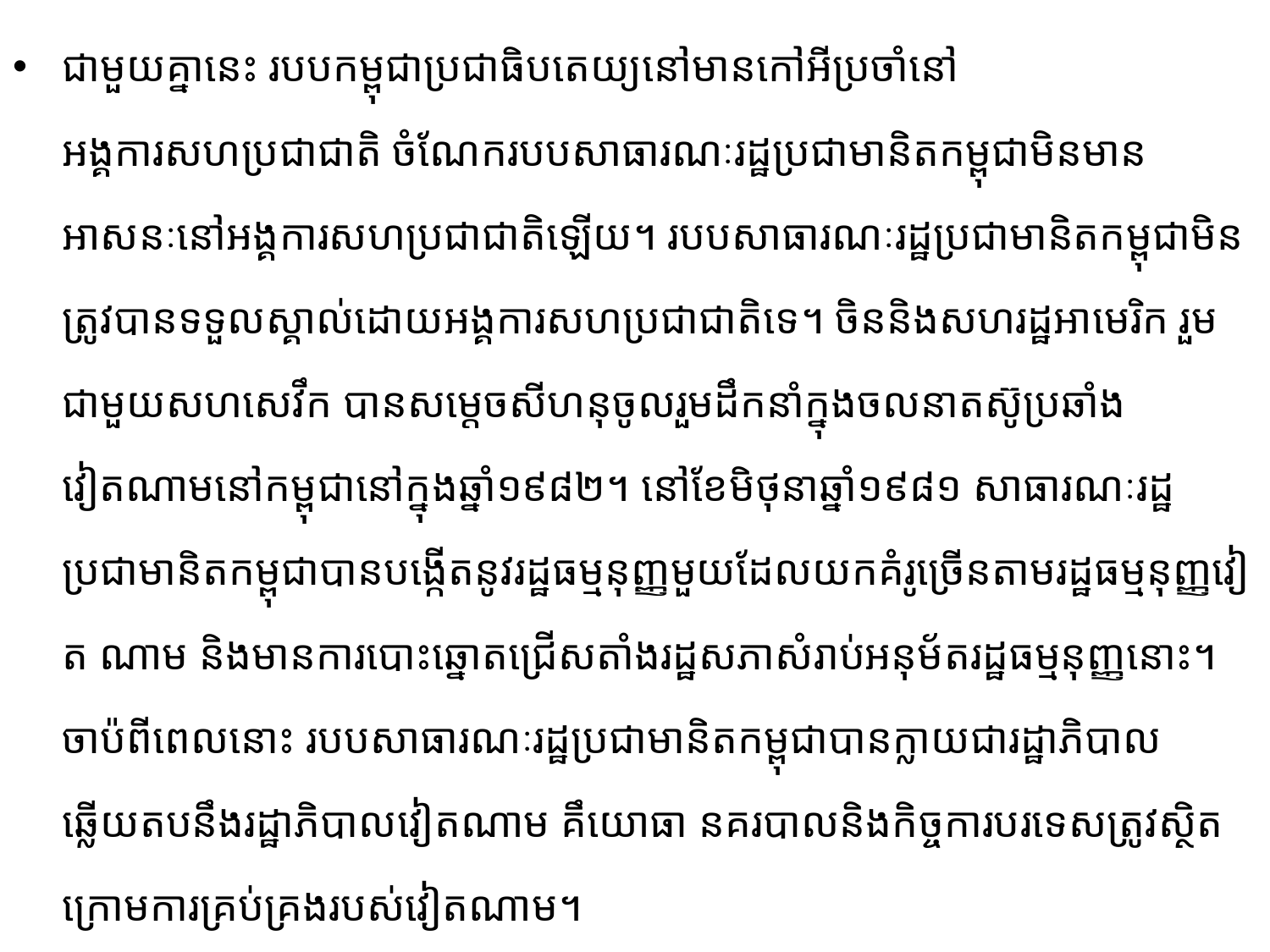

ជាមួយគ្នានេះ របបកម្ពុជាប្រជាធិបតេយ្យនៅមានកៅអីប្រចាំនៅអង្គការសហប្រជាជាតិ ចំណែករបបសា​ធារណៈរដ្ឋប្រជាមានិតកម្ពុជាមិនមានអាសនៈនៅអង្គការសហប្រជាជាតិឡើយ។ របបសាធារណៈរដ្ឋប្រជា​មានិត​កម្ពុជាមិនត្រូវបានទទួលស្គាល់ដោយអង្គការសហប្រជាជាតិទេ។ ចិននិងសហរដ្ឋអាមេរិក រួមជាមួយសហសេវឹក បានសម្តេចសីហនុចូលរួមដឹកនាំក្នុងចលនាតស៊ូប្រឆាំងវៀតណាមនៅកម្ពុជានៅក្នុងឆ្នាំ១៩៨២។ នៅខែមិថុនា​ឆ្នាំ១៩៨១ សាធារណៈរដ្ឋប្រជាមានិតកម្ពុជាបានបង្កើតនូវរដ្ឋធម្មនុញ្ញមួយដែលយកគំរូច្រើនតាមរដ្ឋធម្មនុញ្ញវៀត ណាម និងមានការបោះឆ្នោតជ្រើសតាំងរដ្ឋសភាសំរាប់អនុម័តរដ្ឋធម្មនុញ្ញនោះ។ ចាប៉ពីពេលនោះ របបសាធា​រណៈរដ្ឋប្រជាមានិតកម្ពុជាបានក្លាយជារដ្ឋាភិបាលឆ្លើយតបនឹងរដ្ឋាភិបាលវៀតណាម គឹយោធា នគរបាលនិងកិច្ច​ការបរទេសត្រូវស្ថិតក្រោមការគ្រប់គ្រងរបស់វៀតណាម។